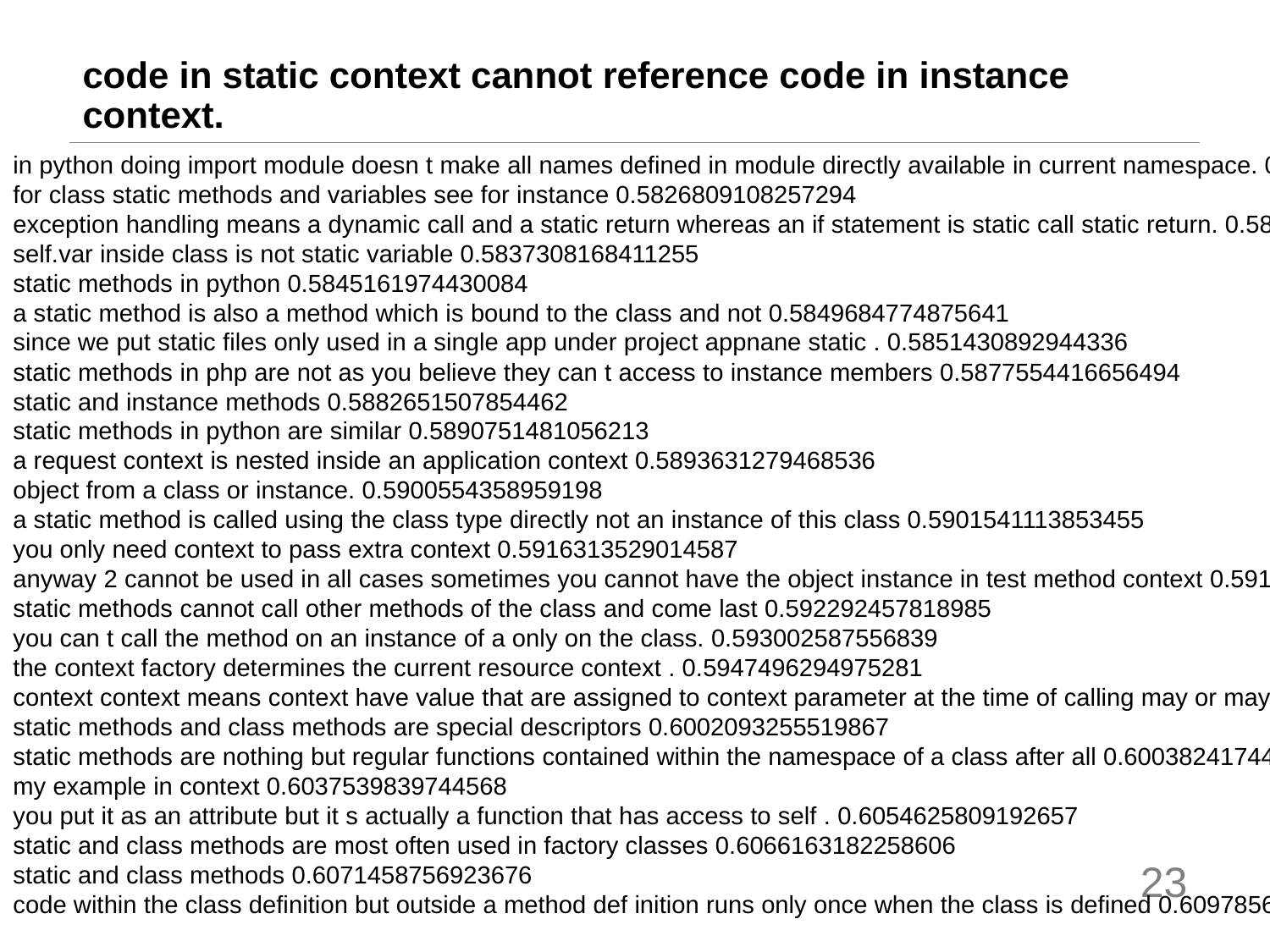

# code in static context cannot reference code in instance context.
in python doing import module doesn t make all names defined in module directly available in current namespace. 0.5826421976089478
for class static methods and variables see for instance 0.5826809108257294
exception handling means a dynamic call and a static return whereas an if statement is static call static return. 0.5834813714027405
self.var inside class is not static variable 0.5837308168411255
static methods in python 0.5845161974430084
a static method is also a method which is bound to the class and not 0.5849684774875641
since we put static files only used in a single app under project appnane static . 0.5851430892944336
static methods in php are not as you believe they can t access to instance members 0.5877554416656494
static and instance methods 0.5882651507854462
static methods in python are similar 0.5890751481056213
a request context is nested inside an application context 0.5893631279468536
object from a class or instance. 0.5900554358959198
a static method is called using the class type directly not an instance of this class 0.5901541113853455
you only need context to pass extra context 0.5916313529014587
anyway 2 cannot be used in all cases sometimes you cannot have the object instance in test method context 0.591723769903183
static methods cannot call other methods of the class and come last 0.592292457818985
you can t call the method on an instance of a only on the class. 0.593002587556839
the context factory determines the current resource context . 0.5947496294975281
context context means context have value that are assigned to context parameter at the time of calling may or may not none 0.599151611328125
static methods and class methods are special descriptors 0.6002093255519867
static methods are nothing but regular functions contained within the namespace of a class after all 0.6003824174404144
my example in context 0.6037539839744568
you put it as an attribute but it s actually a function that has access to self . 0.6054625809192657
static and class methods are most often used in factory classes 0.6066163182258606
static and class methods 0.6071458756923676
code within the class definition but outside a method def inition runs only once when the class is defined 0.60978564620018

23